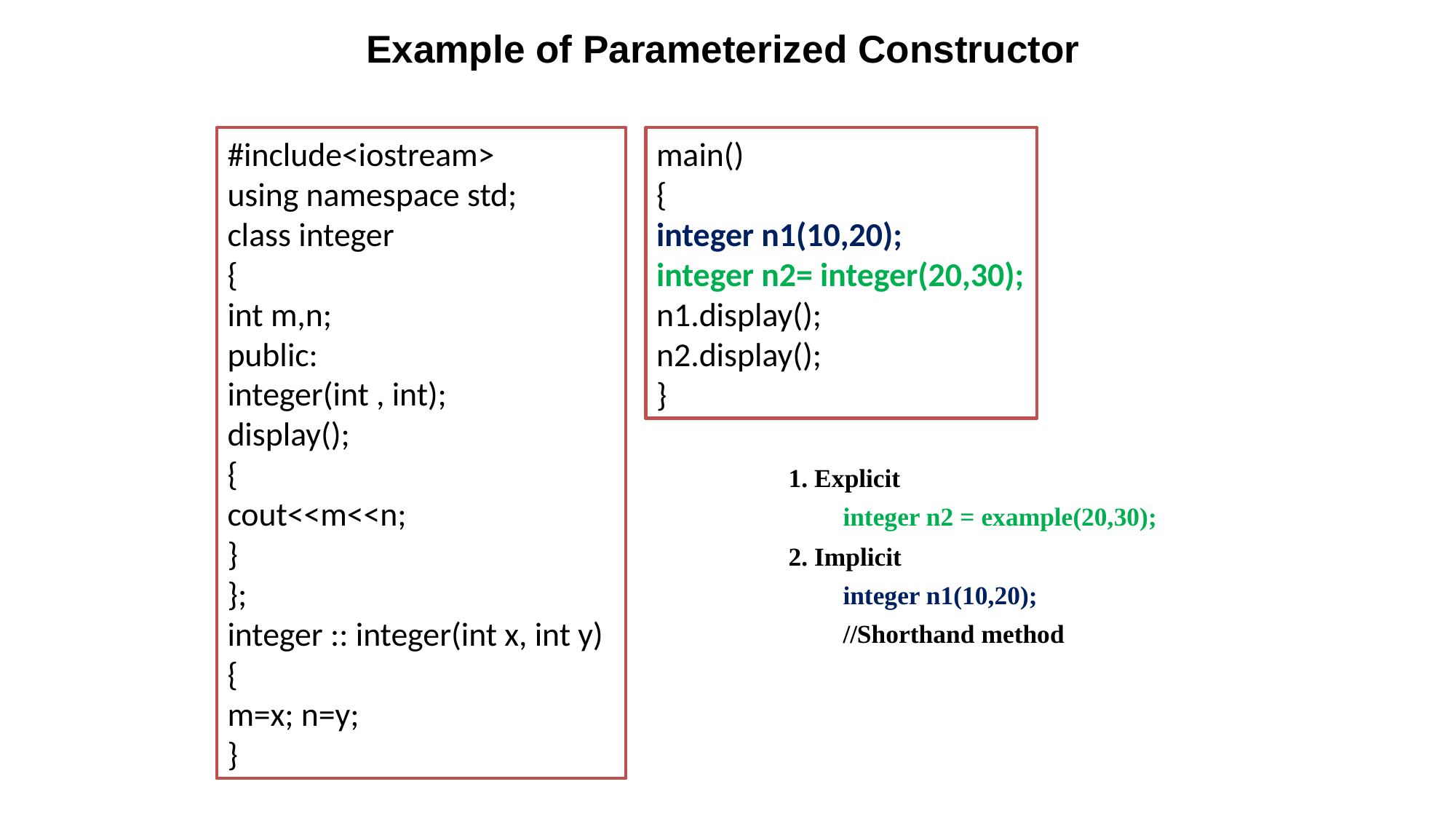

# Example of Parameterized Constructor
#include<iostream>
using namespace std;
class integer
{
int m,n;
public:
integer(int , int);
display();
{
cout<<m<<n;
}
};
integer :: integer(int x, int y)
{
m=x; n=y;
}
main()
{
integer n1(10,20);
integer n2= integer(20,30);
n1.display();
n2.display();
}
1. Explicit
integer n2 = example(20,30);
2. Implicit
integer n1(10,20);
//Shorthand method